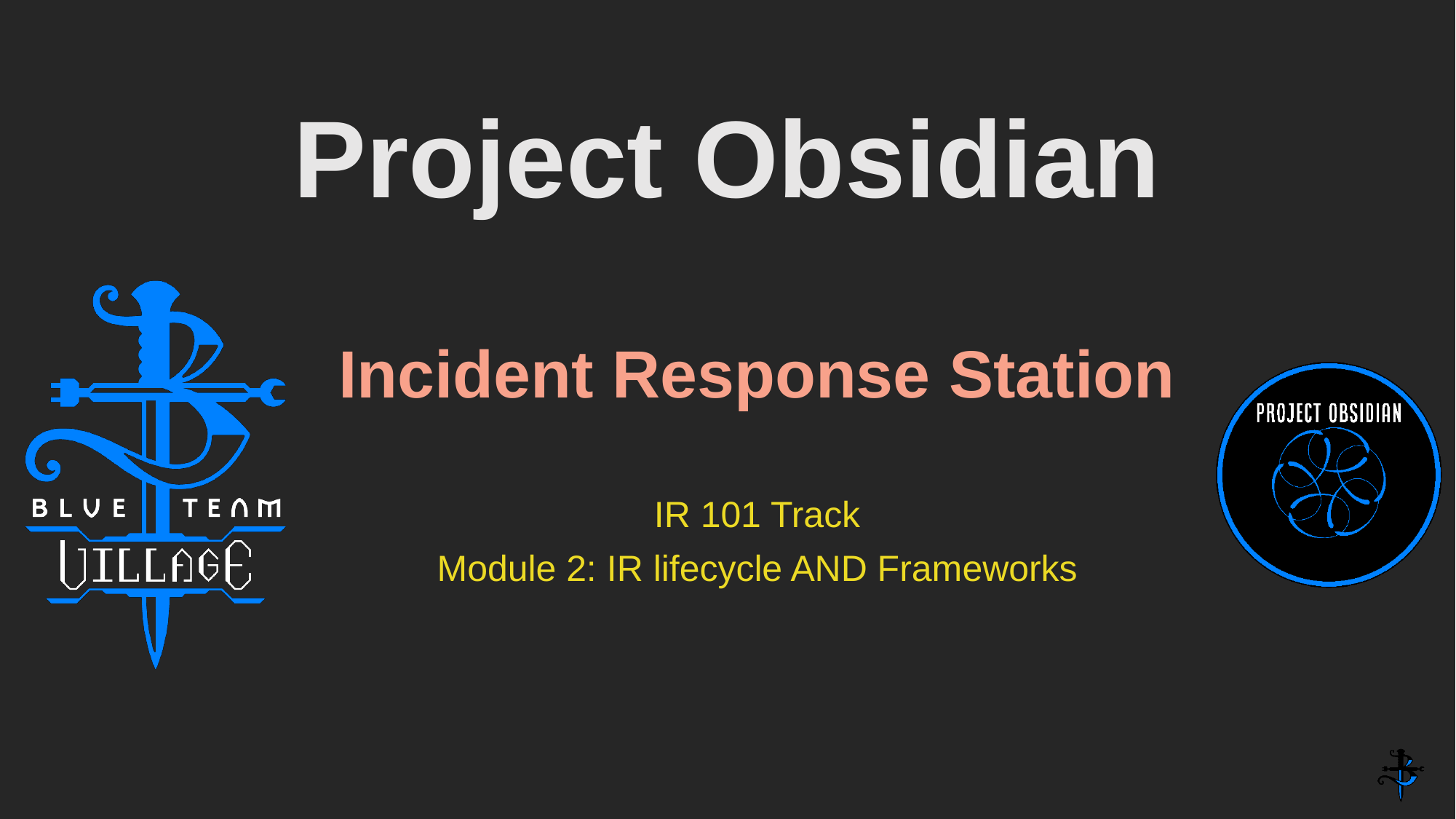

# Incident Response Station
IR 101 Track
Module 2: IR lifecycle AND Frameworks